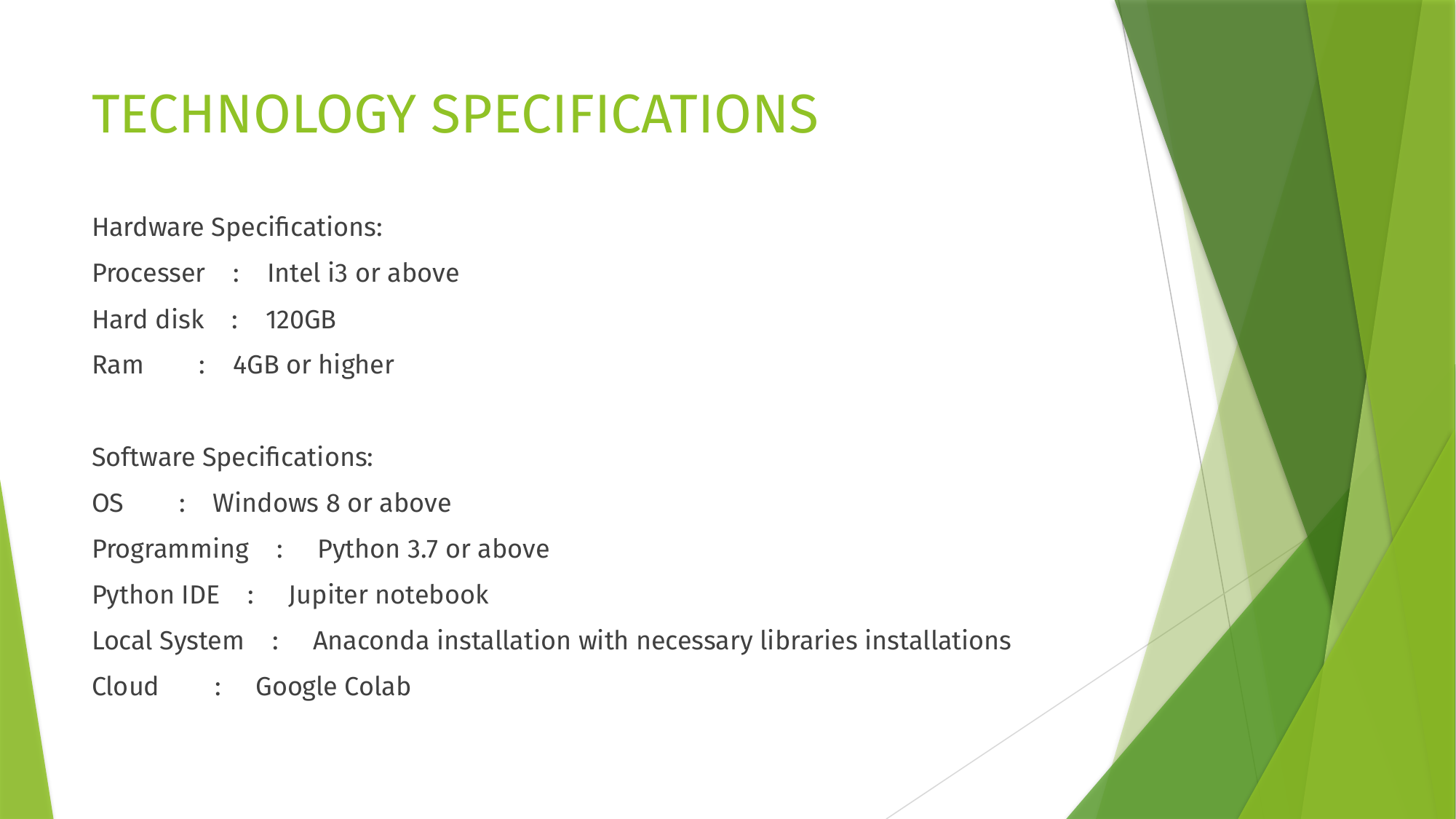

# TECHNOLOGY SPECIFICATIONS
Hardware Specifications:
Processer    :    Intel i3 or above
Hard disk    :    120GB
Ram        :    4GB or higher

Software Specifications:
OS        :    Windows 8 or above
Programming    :     Python 3.7 or above
Python IDE    :     Jupiter notebook
Local System    :     Anaconda installation with necessary libraries installations
Cloud        :     Google Colab